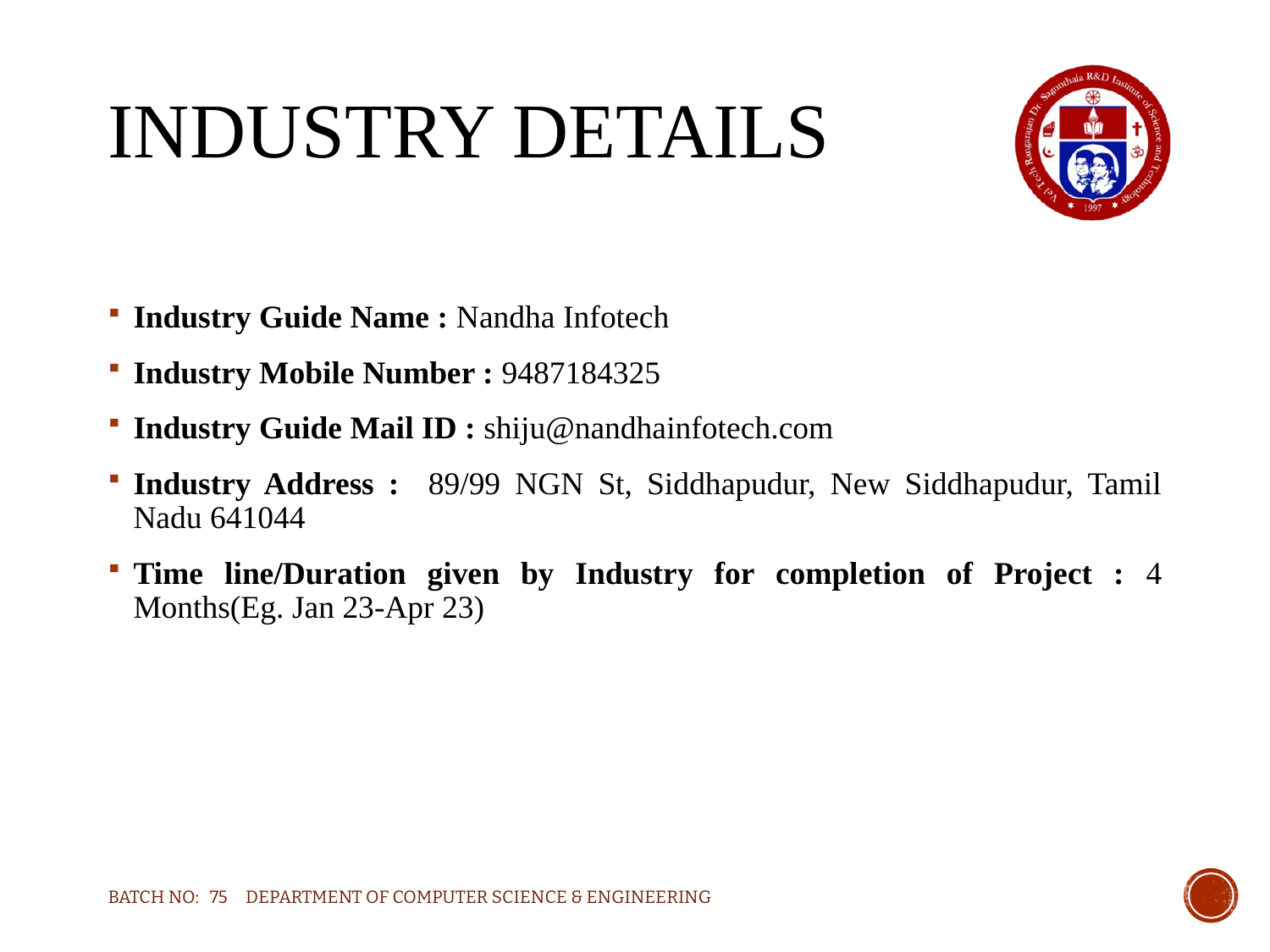

# INDUSTRY DETAILS
Industry Guide Name : Nandha Infotech
Industry Mobile Number : 9487184325
Industry Guide Mail ID : shiju@nandhainfotech.com
Industry Address :  89/99 NGN St, Siddhapudur, New Siddhapudur, Tamil Nadu 641044
Time line/Duration given by Industry for completion of Project : 4 Months(Eg. Jan 23-Apr 23)

BATCH NO:   75     DEPARTMENT OF COMPUTER SCIENCE & ENGINEERING

21